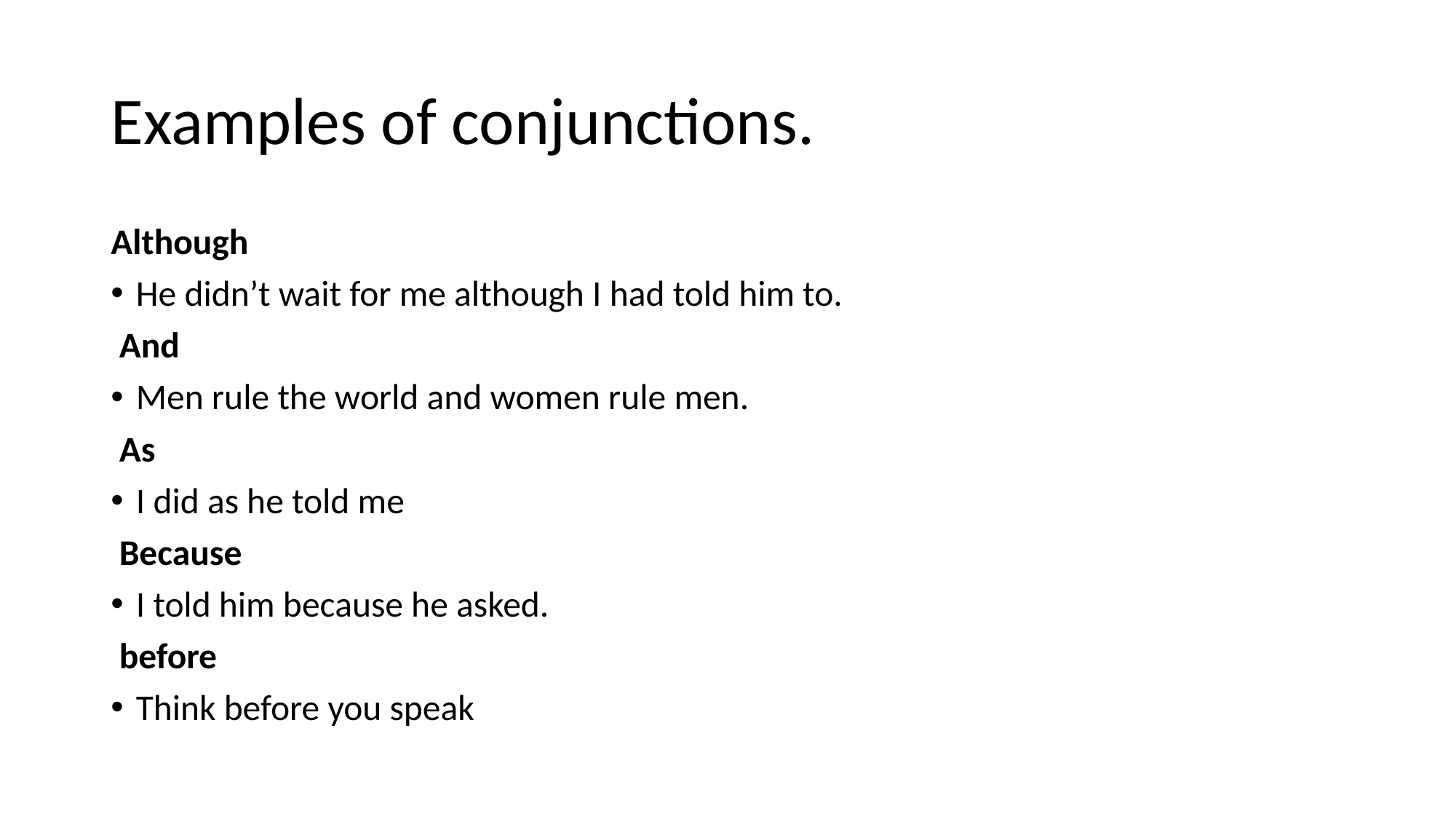

# Examples of conjunctions.
Although
He didn’t wait for me although I had told him to.
 And
Men rule the world and women rule men.
 As
I did as he told me
 Because
I told him because he asked.
 before
Think before you speak